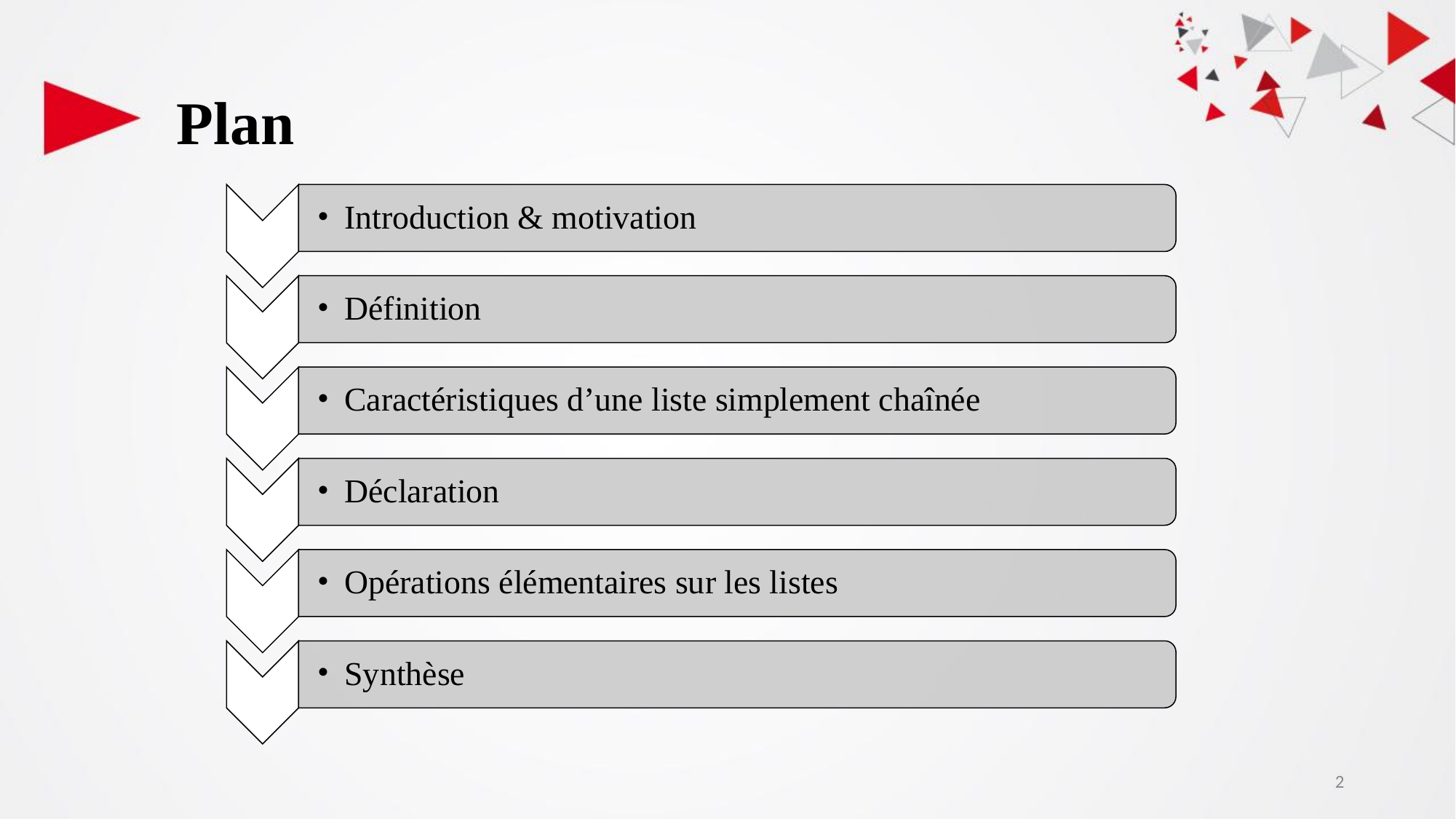

Plan

Introduction & motivation

1

Définition

2
Caractéristiques d’une liste simplement chaînée

3
Déclaration

4
Opérations élémentaires sur les listes

5
Synthèse

6
2